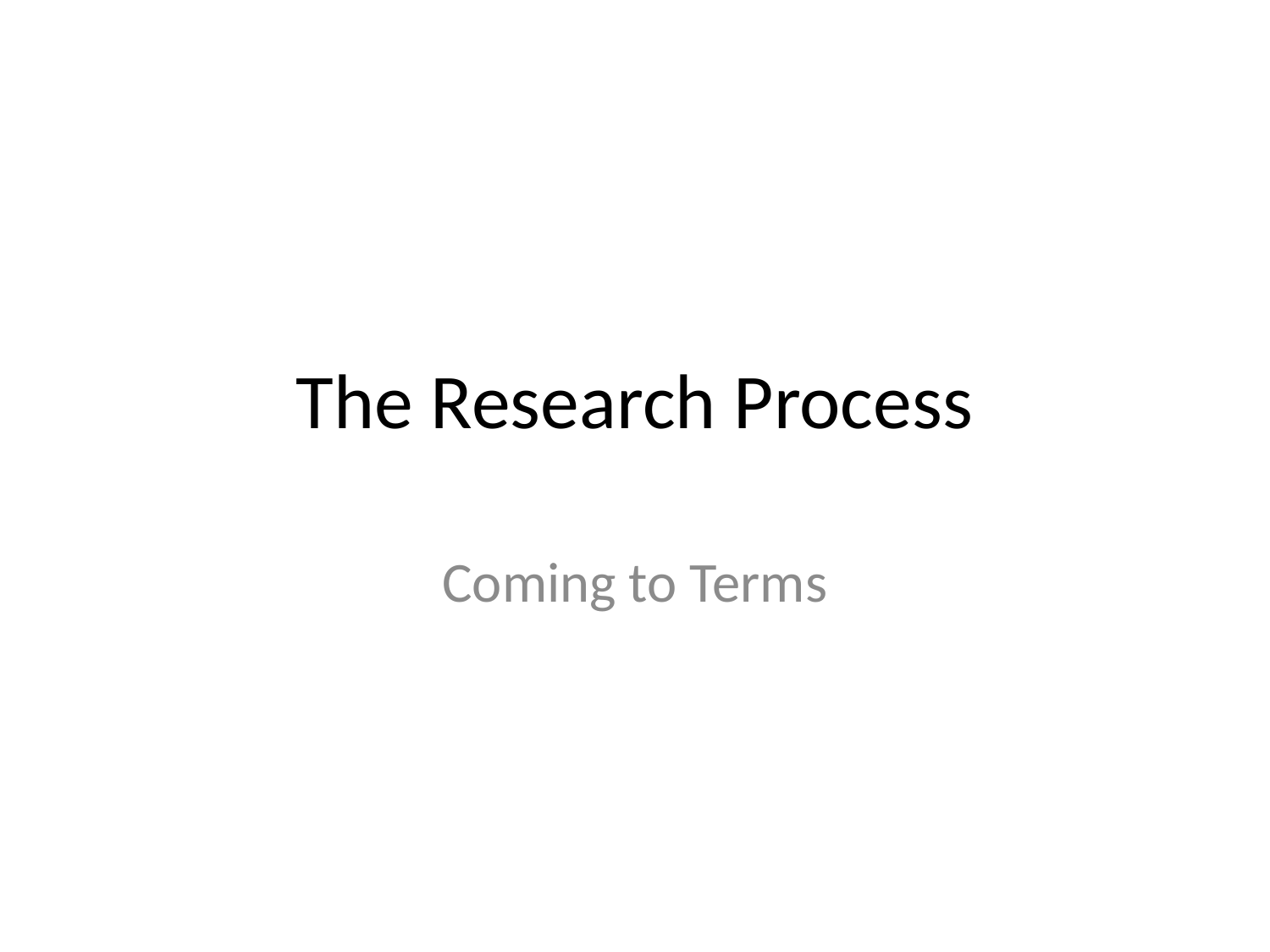

# The Research Process
Coming to Terms